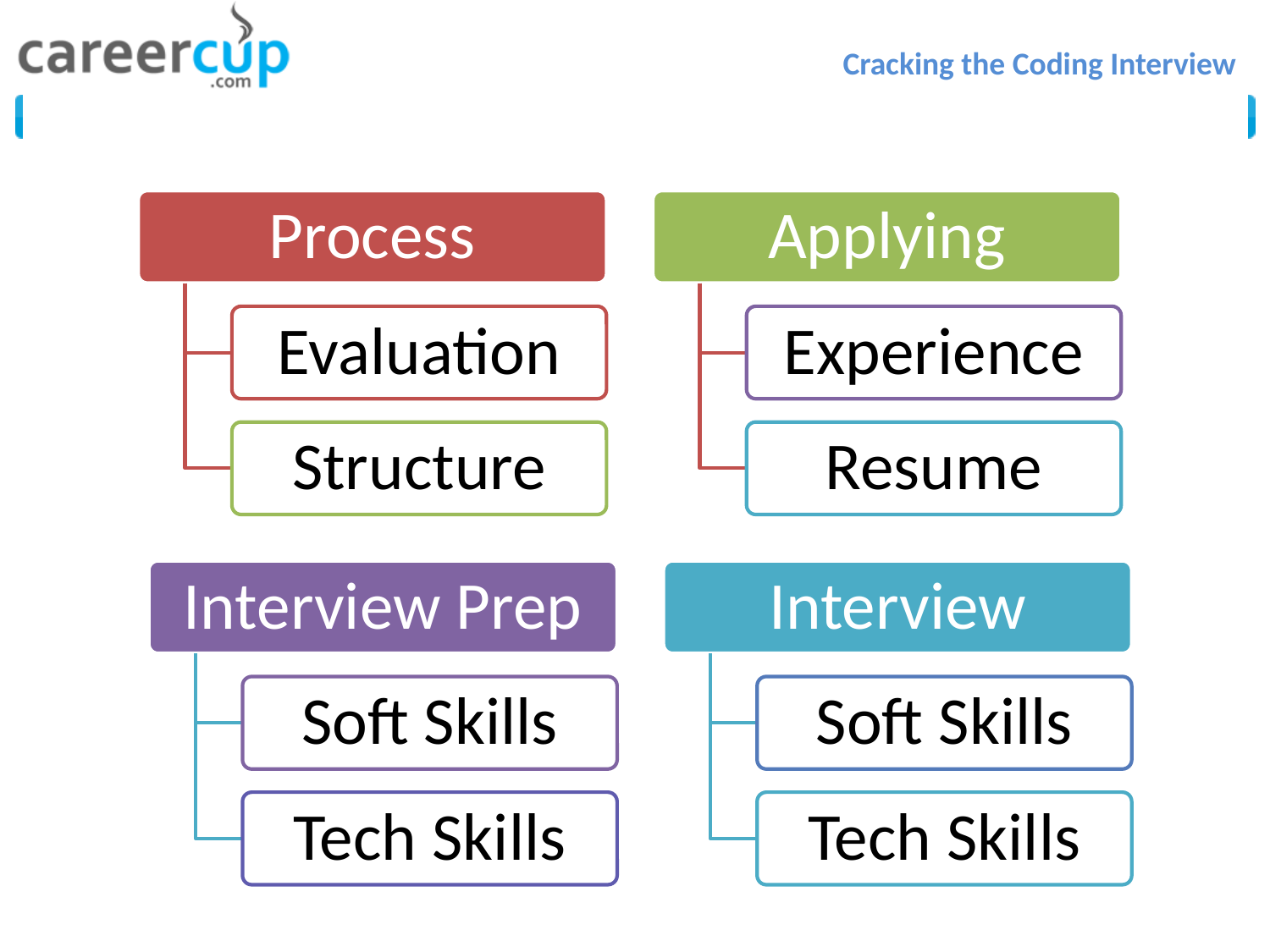

Process
Evaluation
Structure
Applying
Experience
Resume
Interview Prep
Soft Skills
Tech Skills
Interview
Soft Skills
Tech Skills